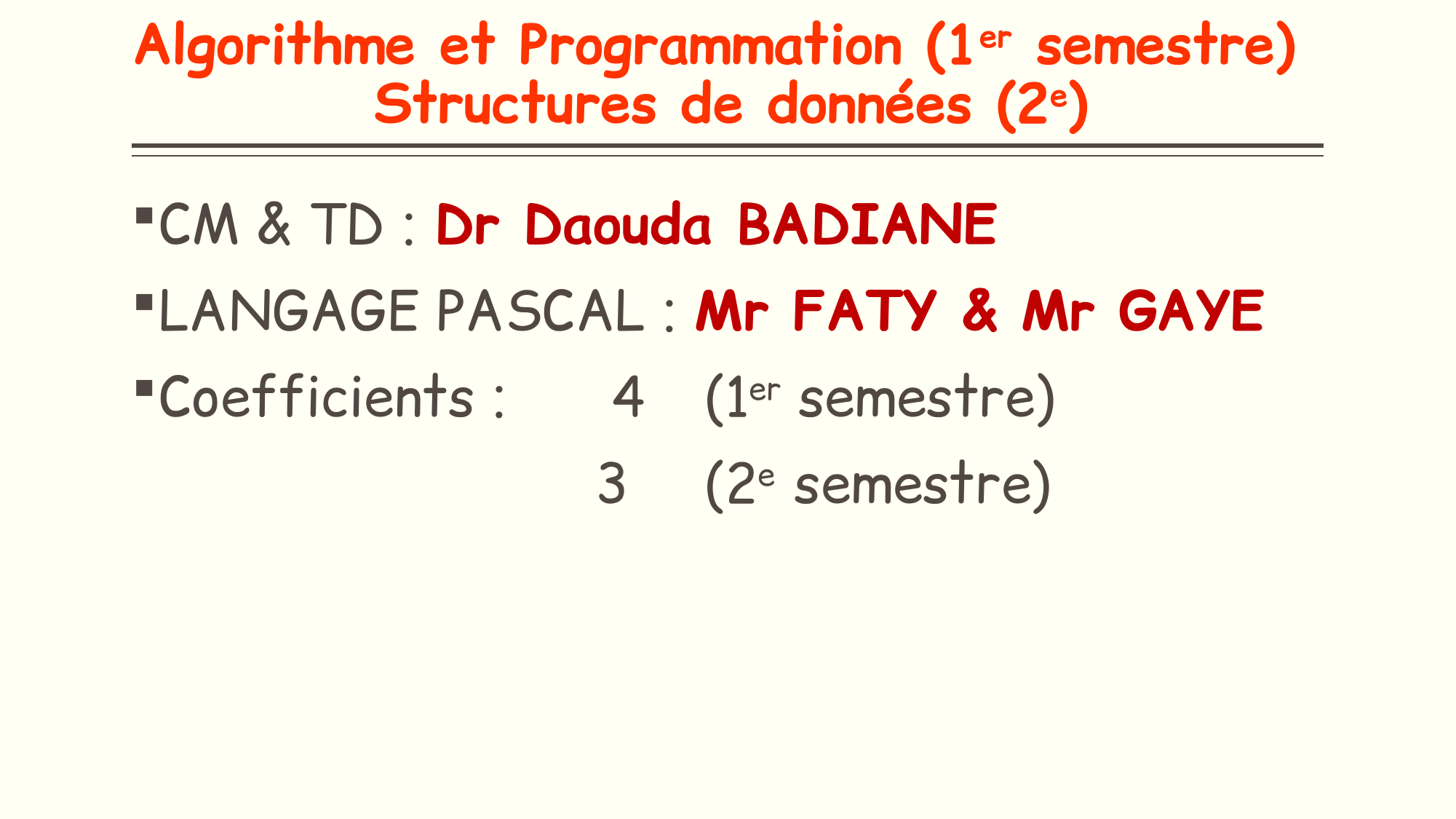

# Algorithme et Programmation (1er semestre) Structures de données (2e)
CM & TD : Dr Daouda BADIANE
LANGAGE PASCAL : Mr FATY & Mr GAYE
Coefficients :	 4	(1er semestre)
	  		       	3	(2e  semestre)